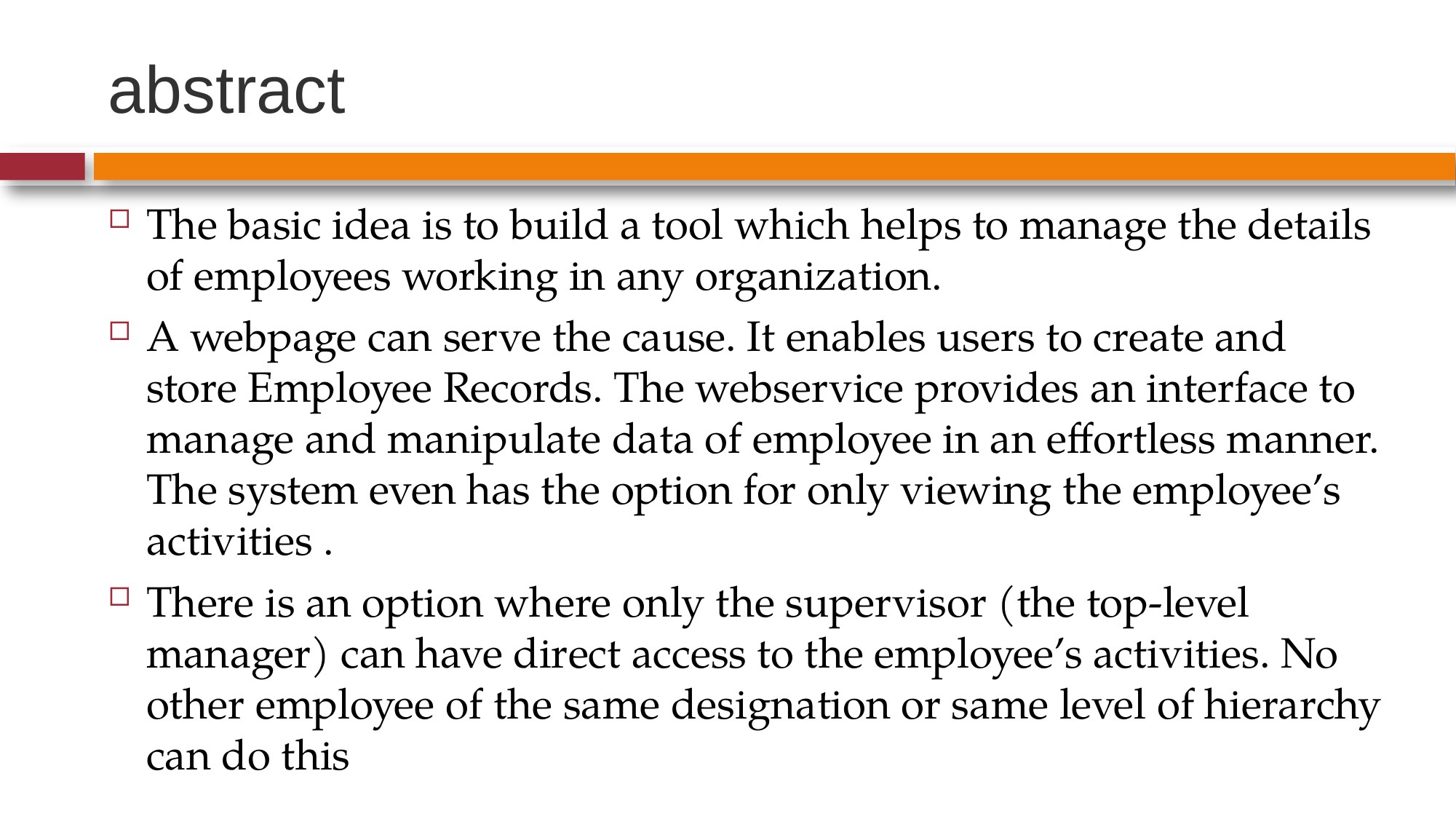

# abstract
The basic idea is to build a tool which helps to manage the details of employees working in any organization.
A webpage can serve the cause. It enables users to create and store Employee Records. The webservice provides an interface to manage and manipulate data of employee in an effortless manner. The system even has the option for only viewing the employee’s activities .
There is an option where only the supervisor (the top-level manager) can have direct access to the employee’s activities. No other employee of the same designation or same level of hierarchy can do this